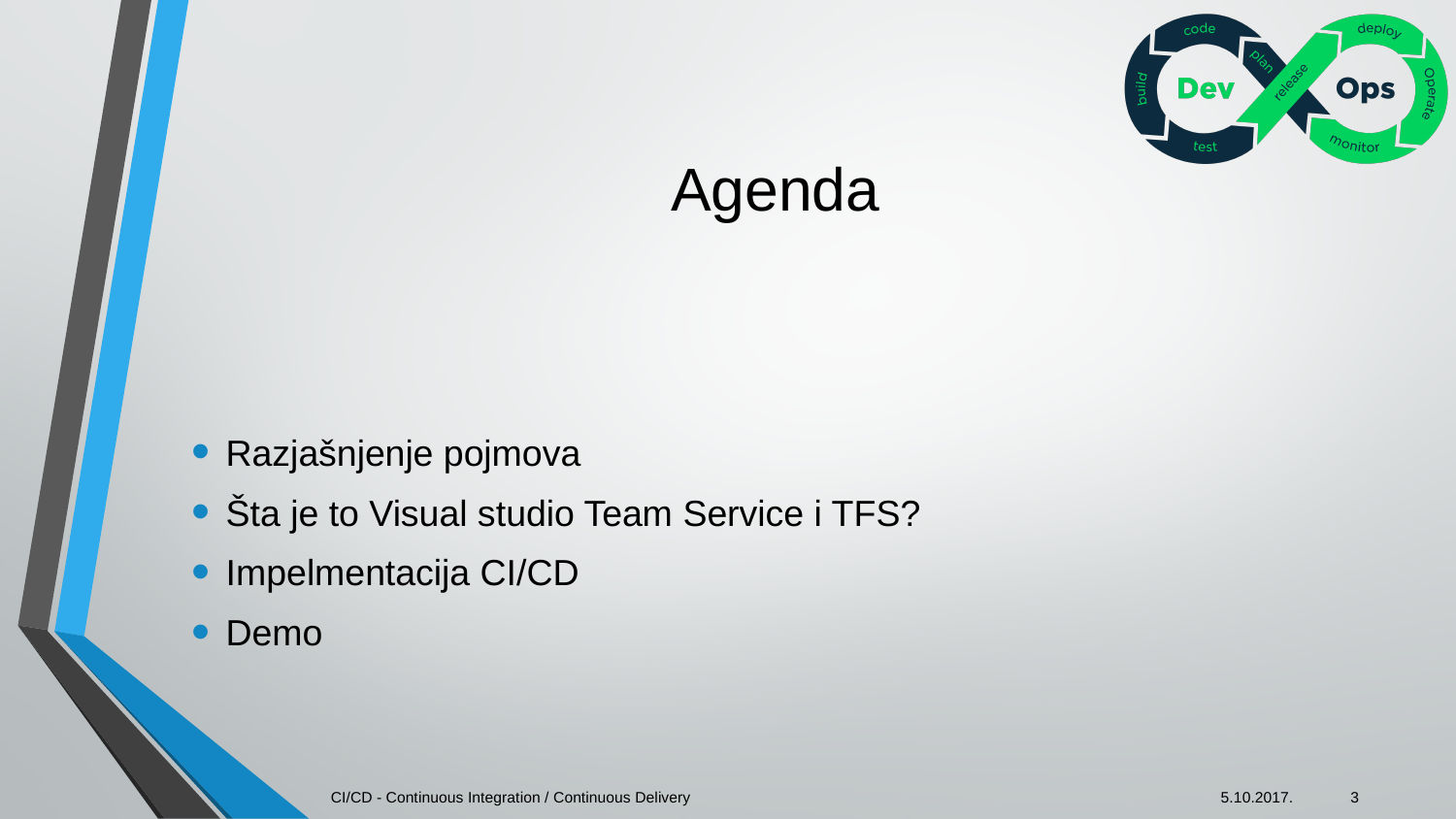

# Agenda
Razjašnjenje pojmova
Šta je to Visual studio Team Service i TFS?
Impelmentacija CI/CD
Demo
CI/CD - Continuous Integration / Continuous Delivery
5.10.2017.
3